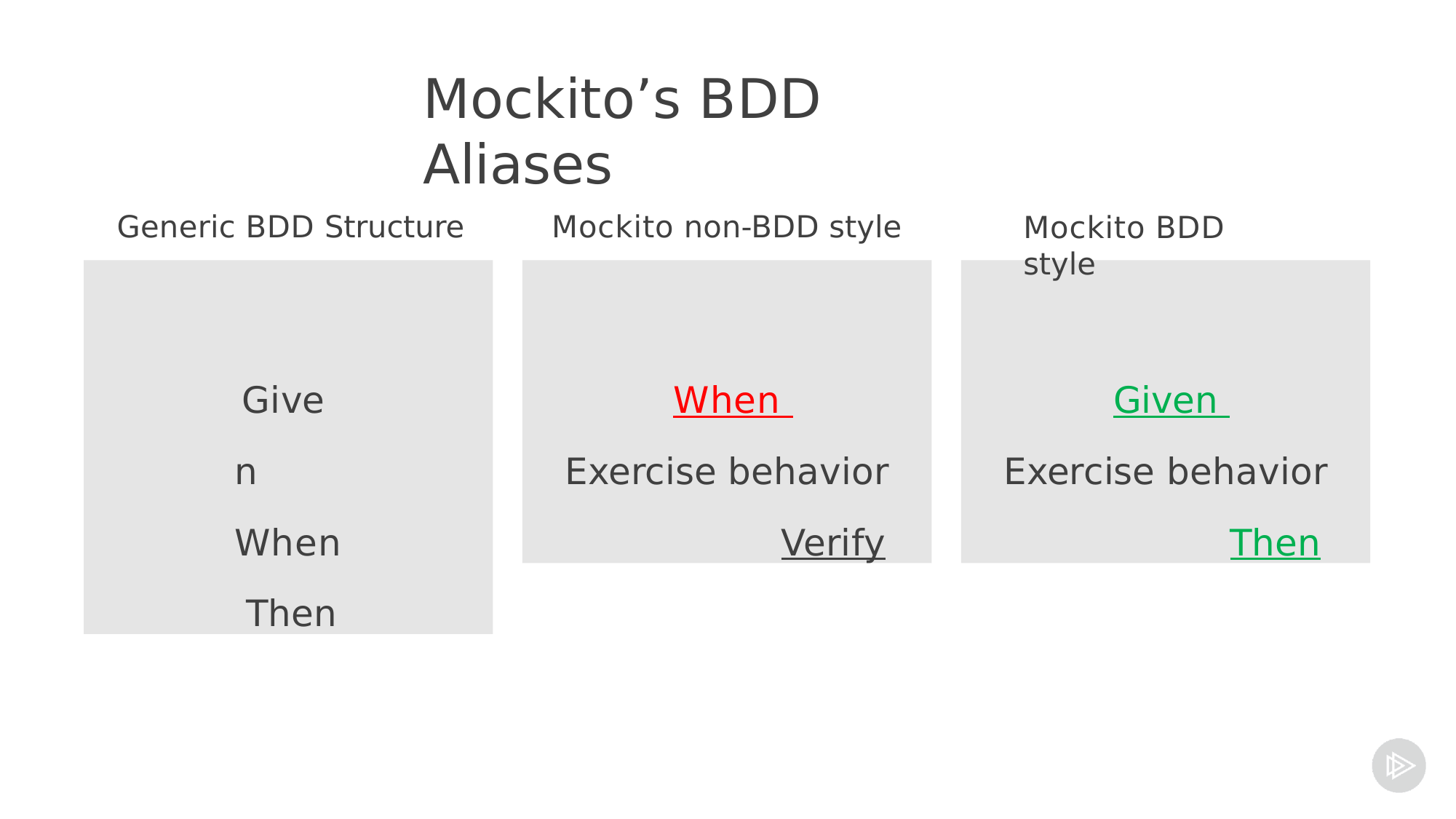

# Mockito’s BDD Aliases
Generic BDD Structure
Mockito non-BDD style
Mockito BDD style

Given  When  Then

When  Exercise behavior
Verify

Given  Exercise behavior
Then
4